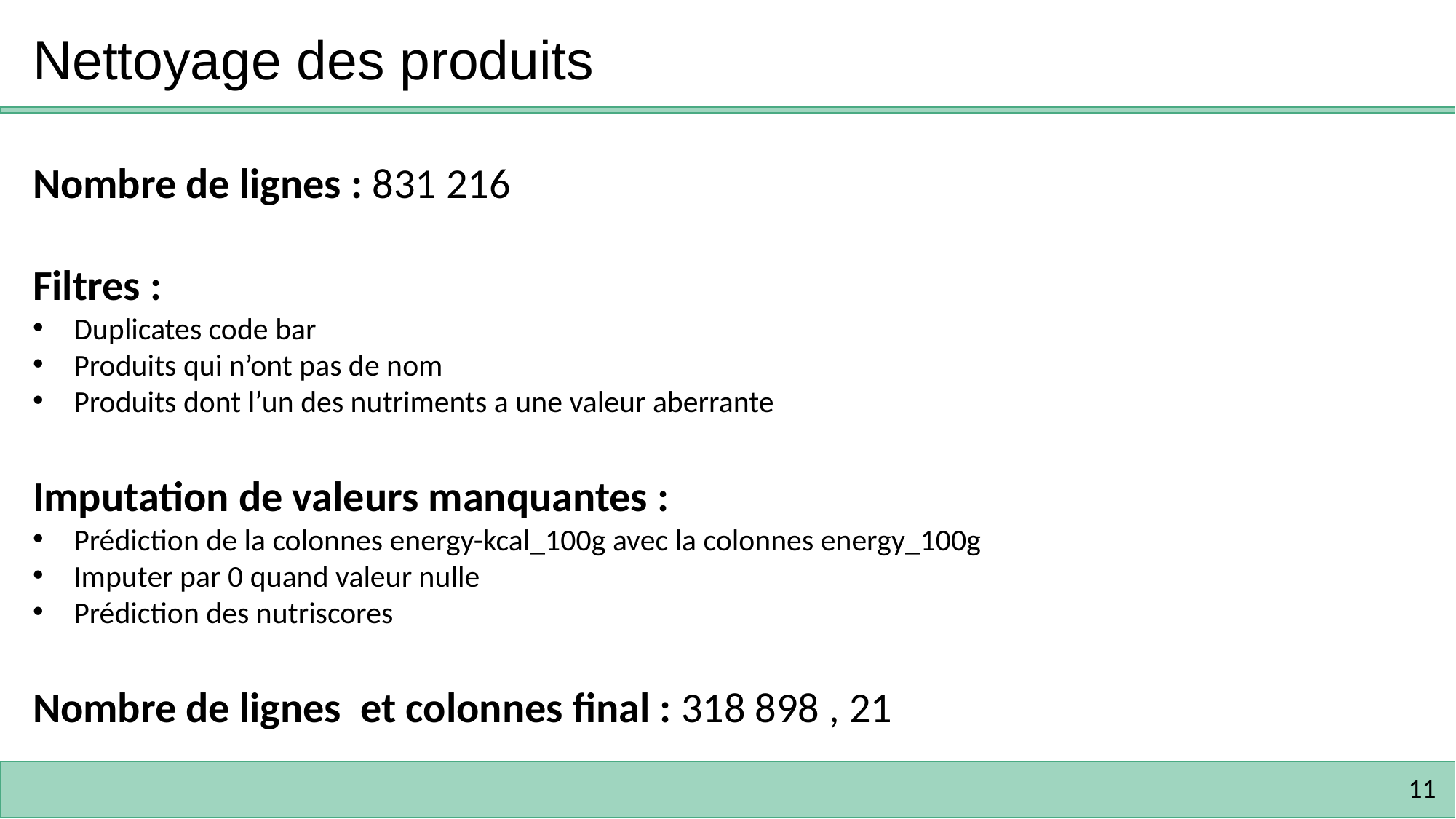

Nettoyage des produits

Nombre de lignes : 831 216

Filtres :
Duplicates code bar
Produits qui n’ont pas de nom
Produits dont l’un des nutriments a une valeur aberrante

Imputation de valeurs manquantes :
Prédiction de la colonnes energy-kcal_100g avec la colonnes energy_100g
Imputer par 0 quand valeur nulle
Prédiction des nutriscores

Nombre de lignes  et colonnes final : 318 898 , 21

11